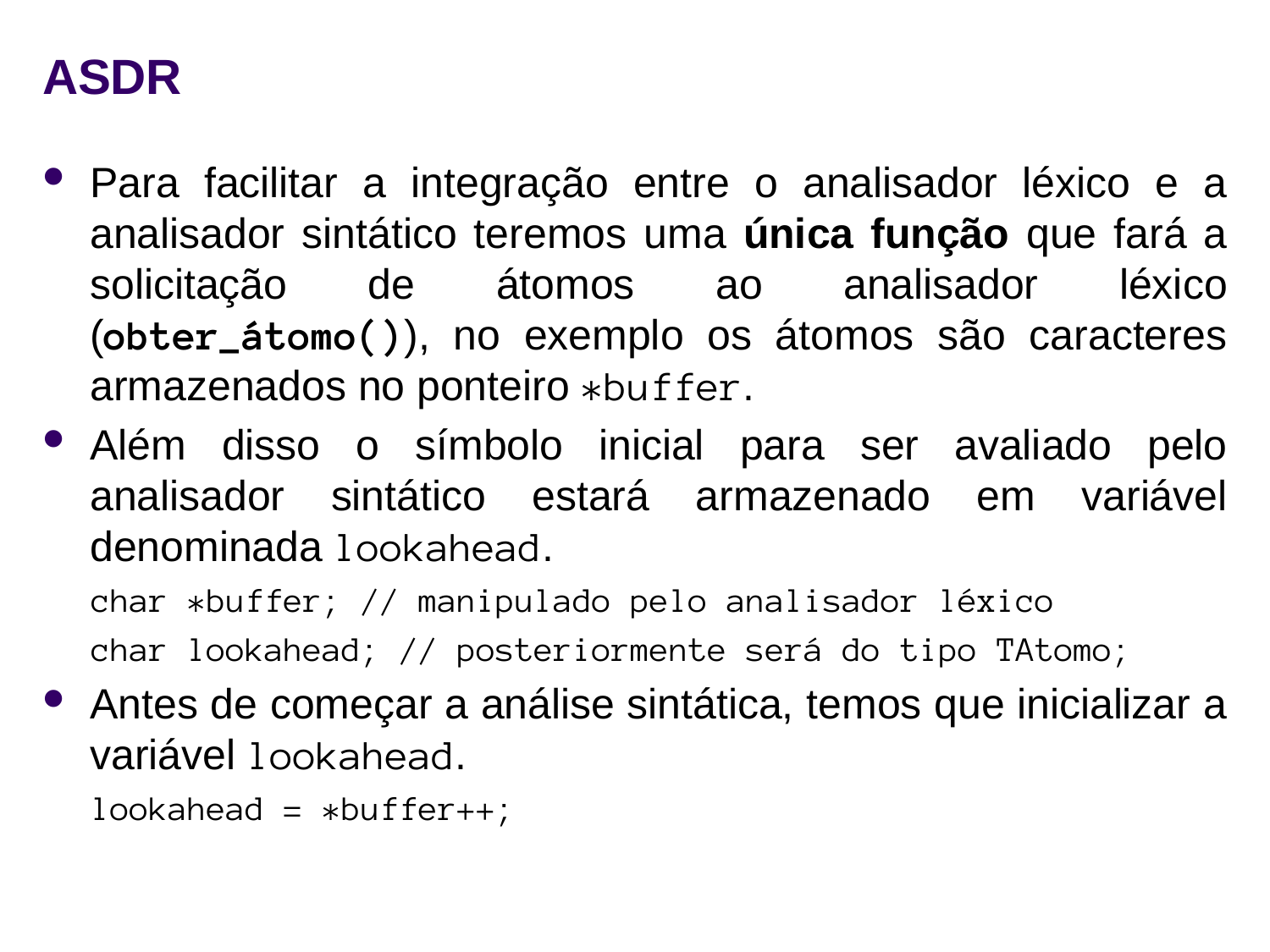

# ASDR
Para facilitar a integração entre o analisador léxico e a analisador sintático teremos uma única função que fará a solicitação de átomos ao analisador léxico (obter_átomo()), no exemplo os átomos são caracteres armazenados no ponteiro *buffer.
Além disso o símbolo inicial para ser avaliado pelo analisador sintático estará armazenado em variável denominada lookahead.
char *buffer; // manipulado pelo analisador léxico
char lookahead; // posteriormente será do tipo TAtomo;
Antes de começar a análise sintática, temos que inicializar a variável lookahead.
lookahead = *buffer++;